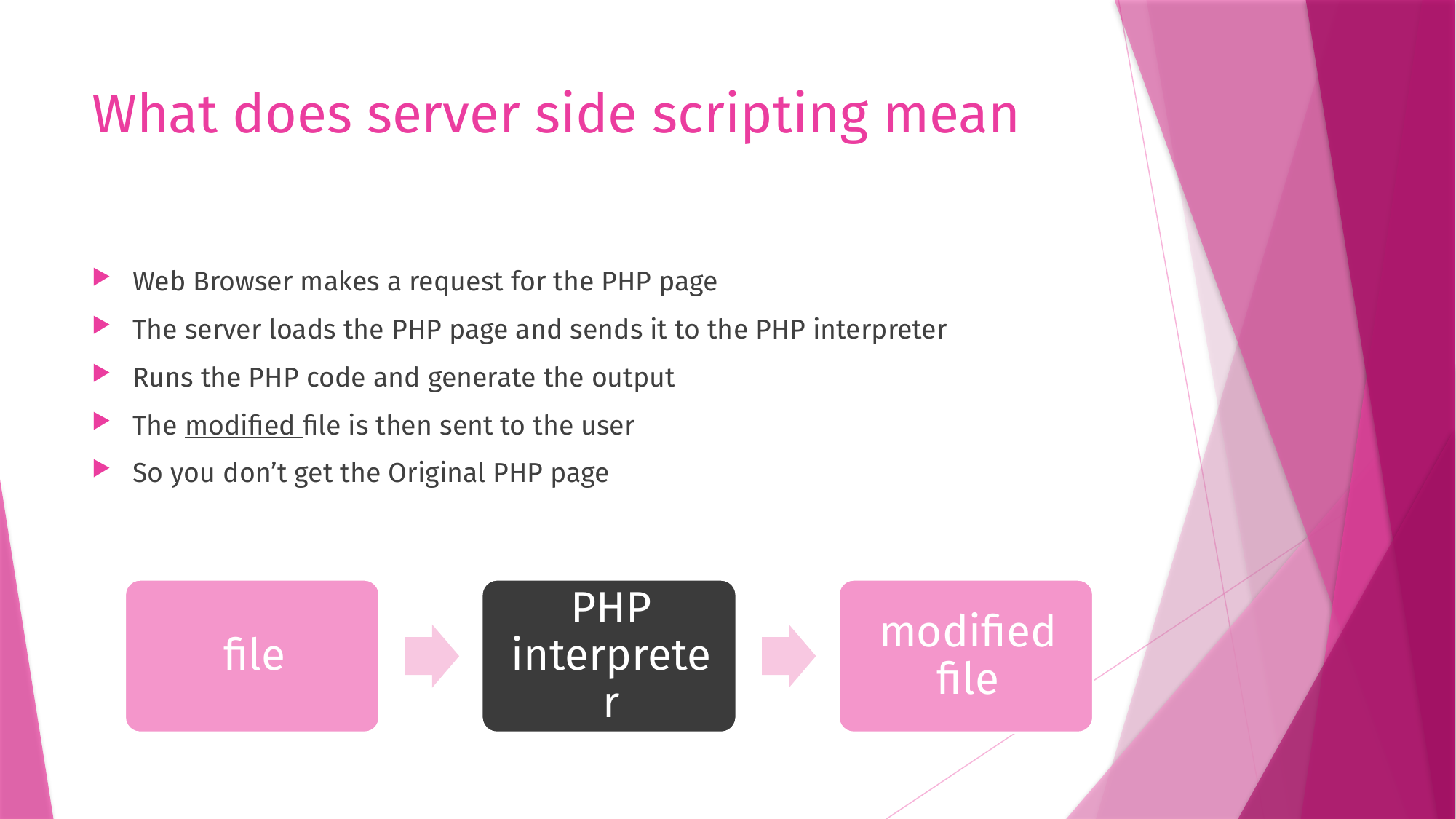

# What does server side scripting mean
Web Browser makes a request for the PHP page
The server loads the PHP page and sends it to the PHP interpreter
Runs the PHP code and generate the output
The modified file is then sent to the user
So you don’t get the Original PHP page
file

PHP interpreter

modified file